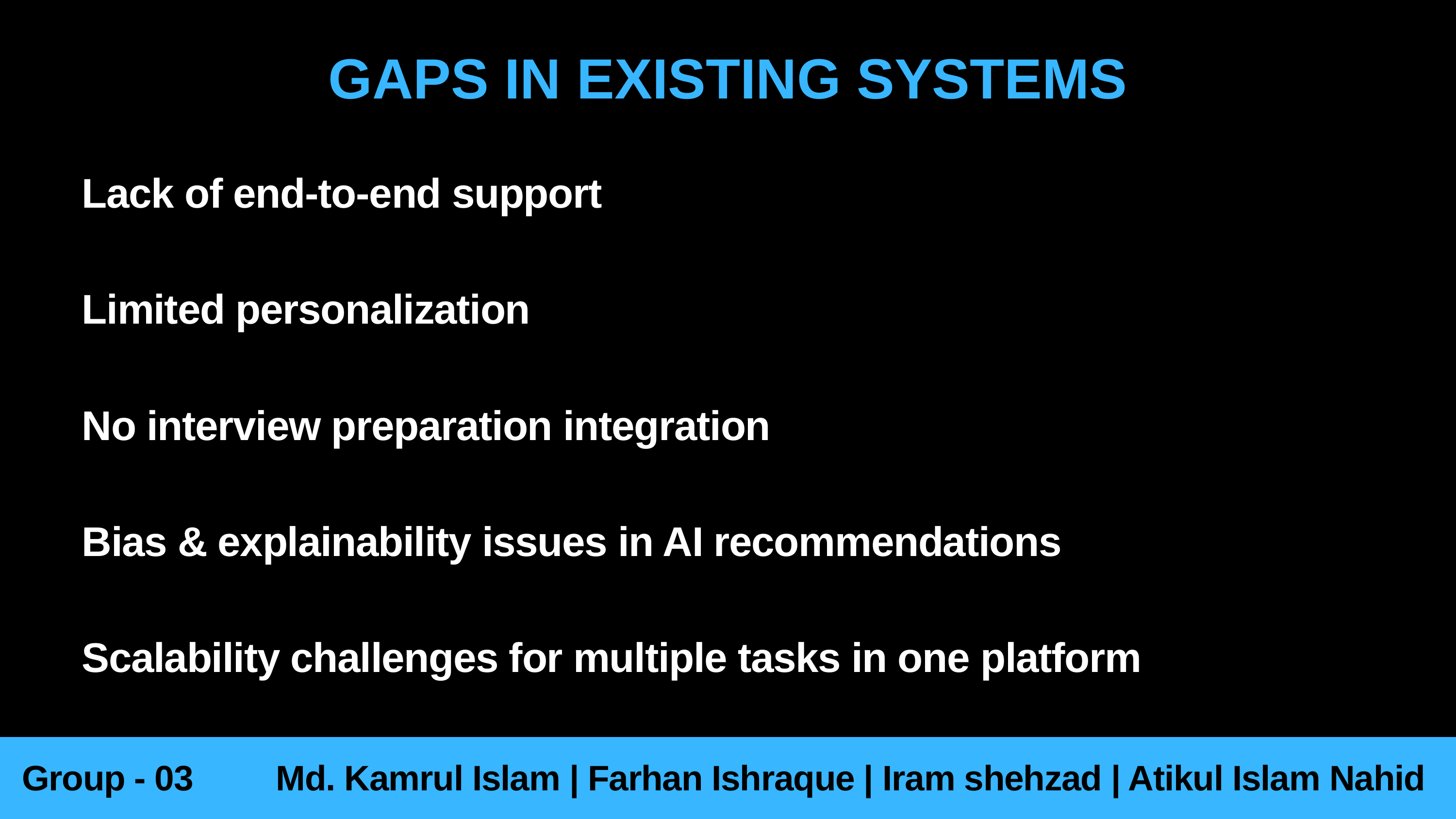

GAPS IN EXISTING SYSTEMS
Lack of end-to-end support

Limited personalization

No interview preparation integration

Bias & explainability issues in AI recommendations

Scalability challenges for multiple tasks in one platform

Group - 03
Md. Kamrul Islam | Farhan Ishraque | Iram shehzad | Atikul Islam Nahid